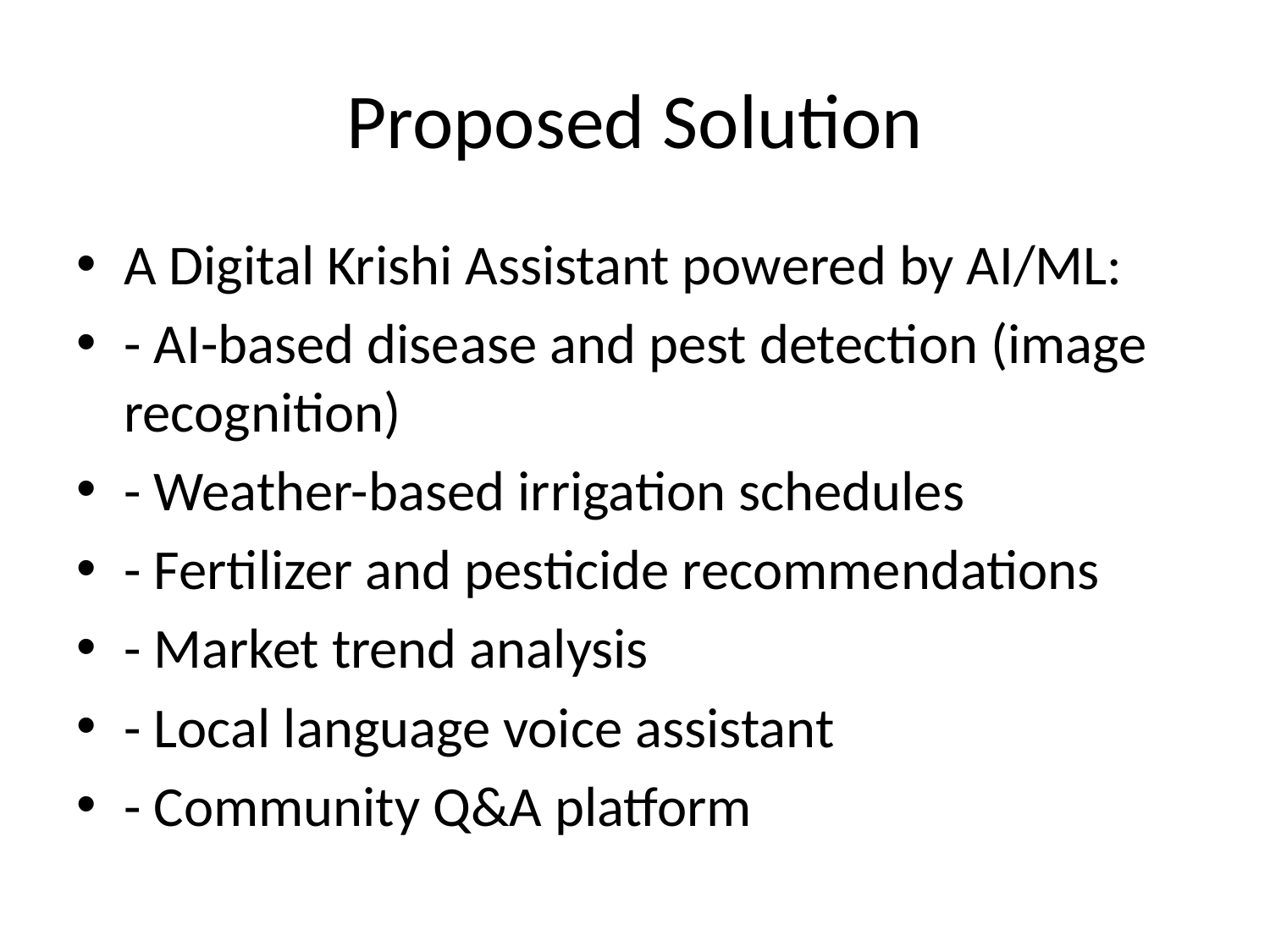

# Proposed Solution
A Digital Krishi Assistant powered by AI/ML:
- AI-based disease and pest detection (image recognition)
- Weather-based irrigation schedules
- Fertilizer and pesticide recommendations
- Market trend analysis
- Local language voice assistant
- Community Q&A platform